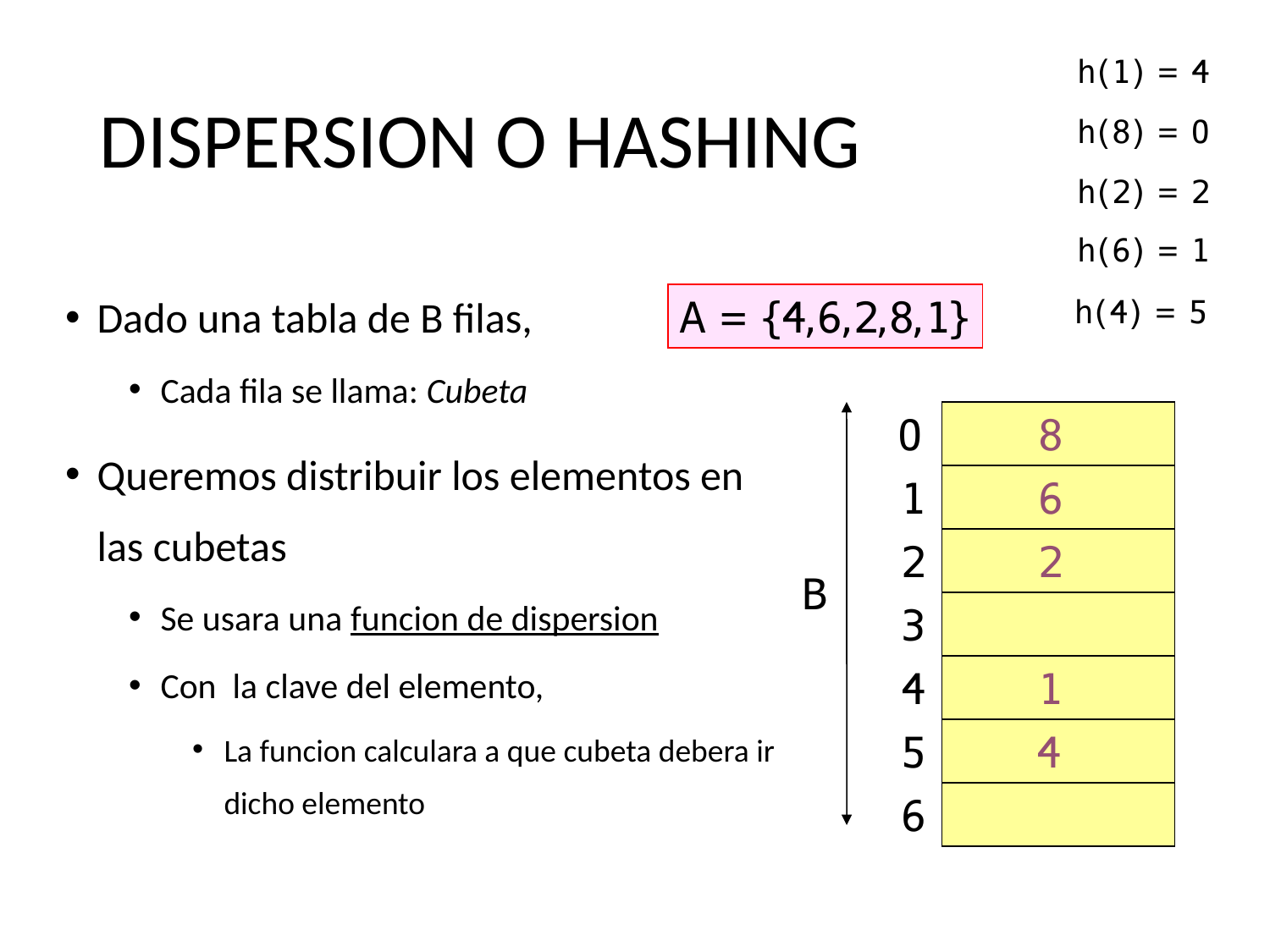

h(1) = 4
# DISPERSION O HASHING
h(8) = 0
h(2) = 2
h(6) = 1
Dado una tabla de B filas,
Cada fila se llama: Cubeta
Queremos distribuir los elementos en las cubetas
Se usara una funcion de dispersion
Con  la clave del elemento,
La funcion calculara a que cubeta debera ir dicho elemento
A = {4,6,2,8,1}
h(4) = 5

B
0

1
2
3
4
5
6
8
6
2
1
4